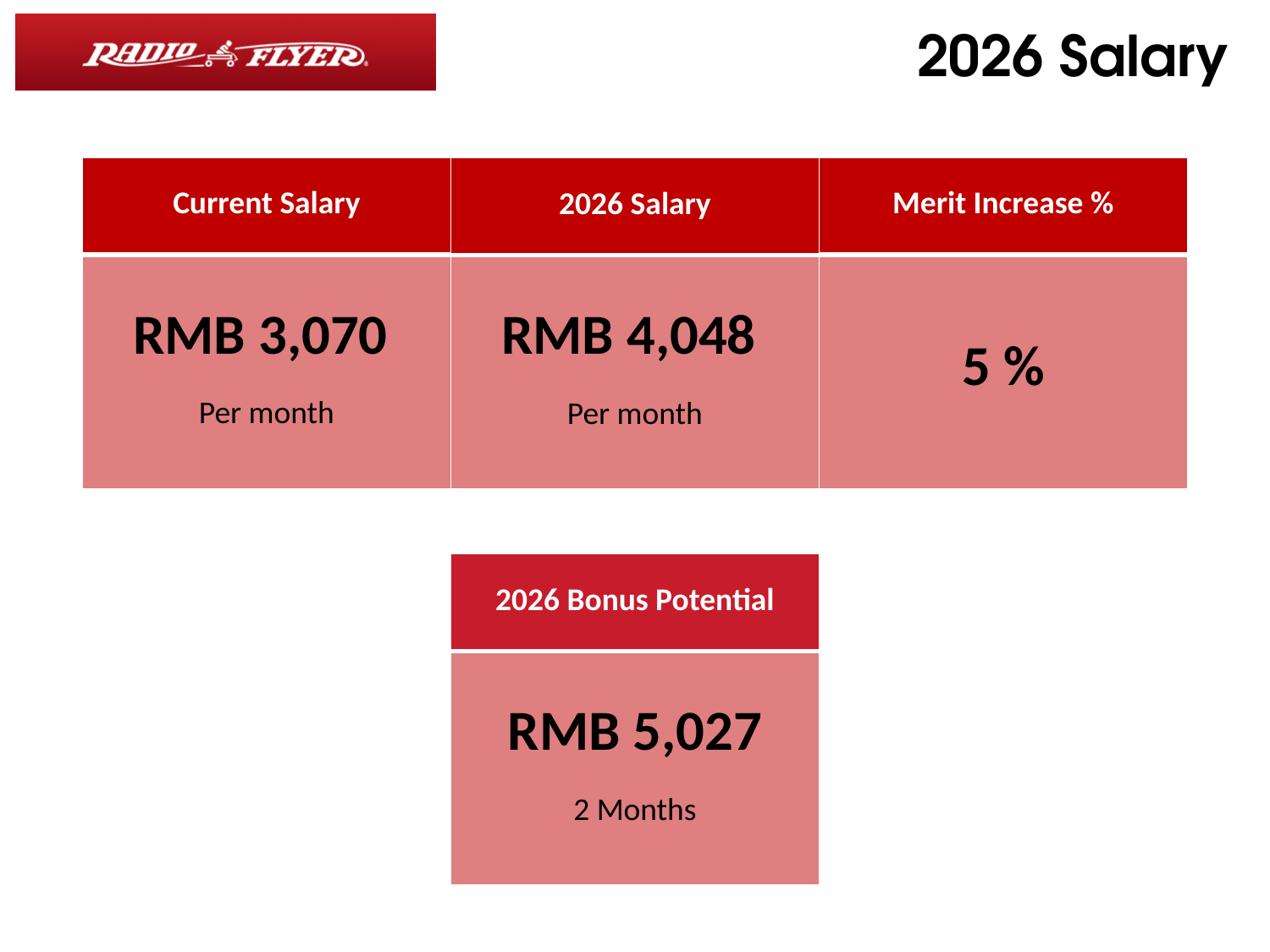

# 2026 Salary
| Current Salary |
| --- |
| RMB 3,070 Per month |
| Merit Increase % |
| --- |
| 5 % |
| 2026 Salary |
| --- |
| RMB 4,048 Per month |
| 2026 Bonus Potential |
| --- |
| RMB 5,027 2 Months |